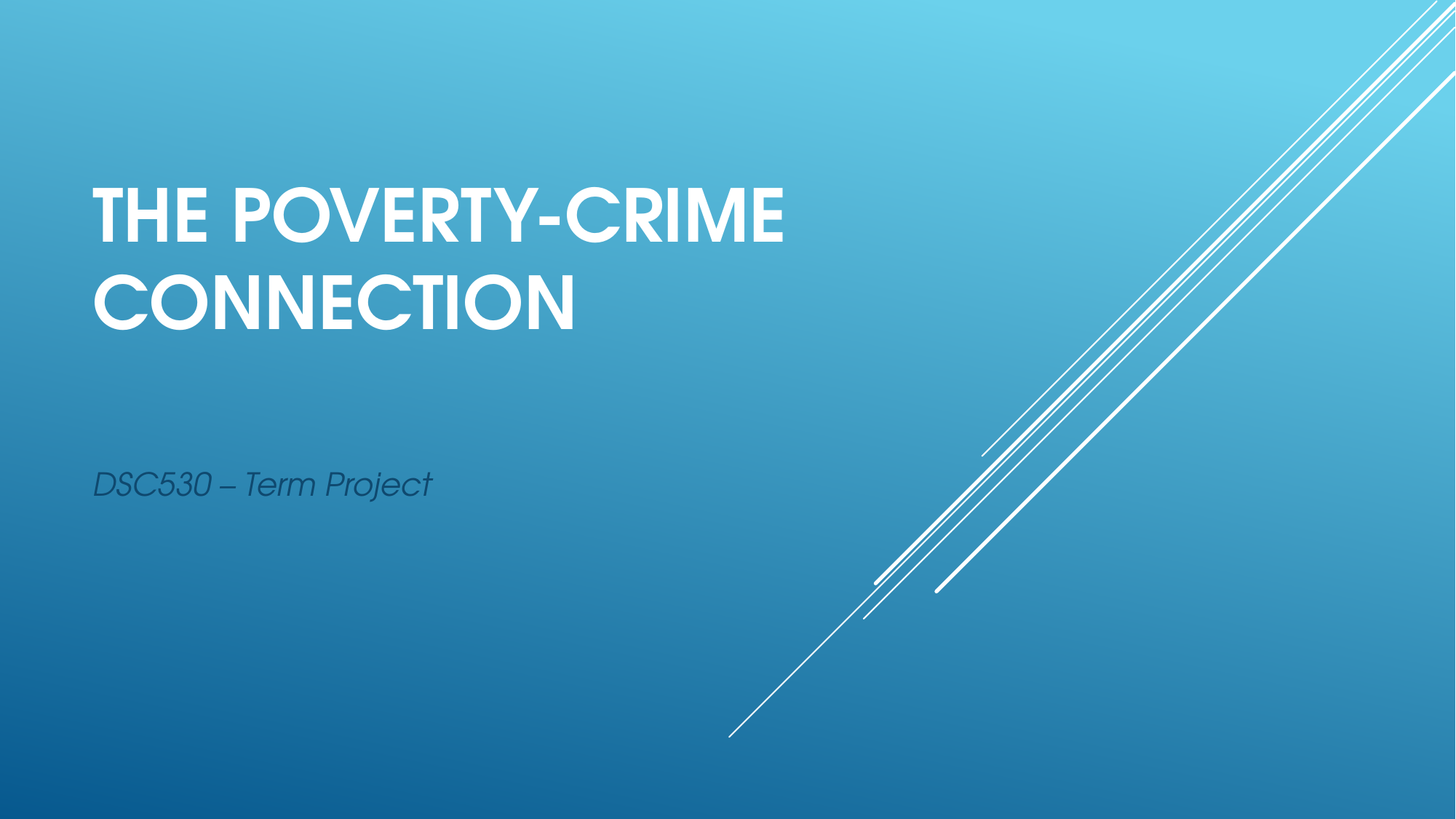

# The Poverty-Crime Connection
DSC530 – Term Project